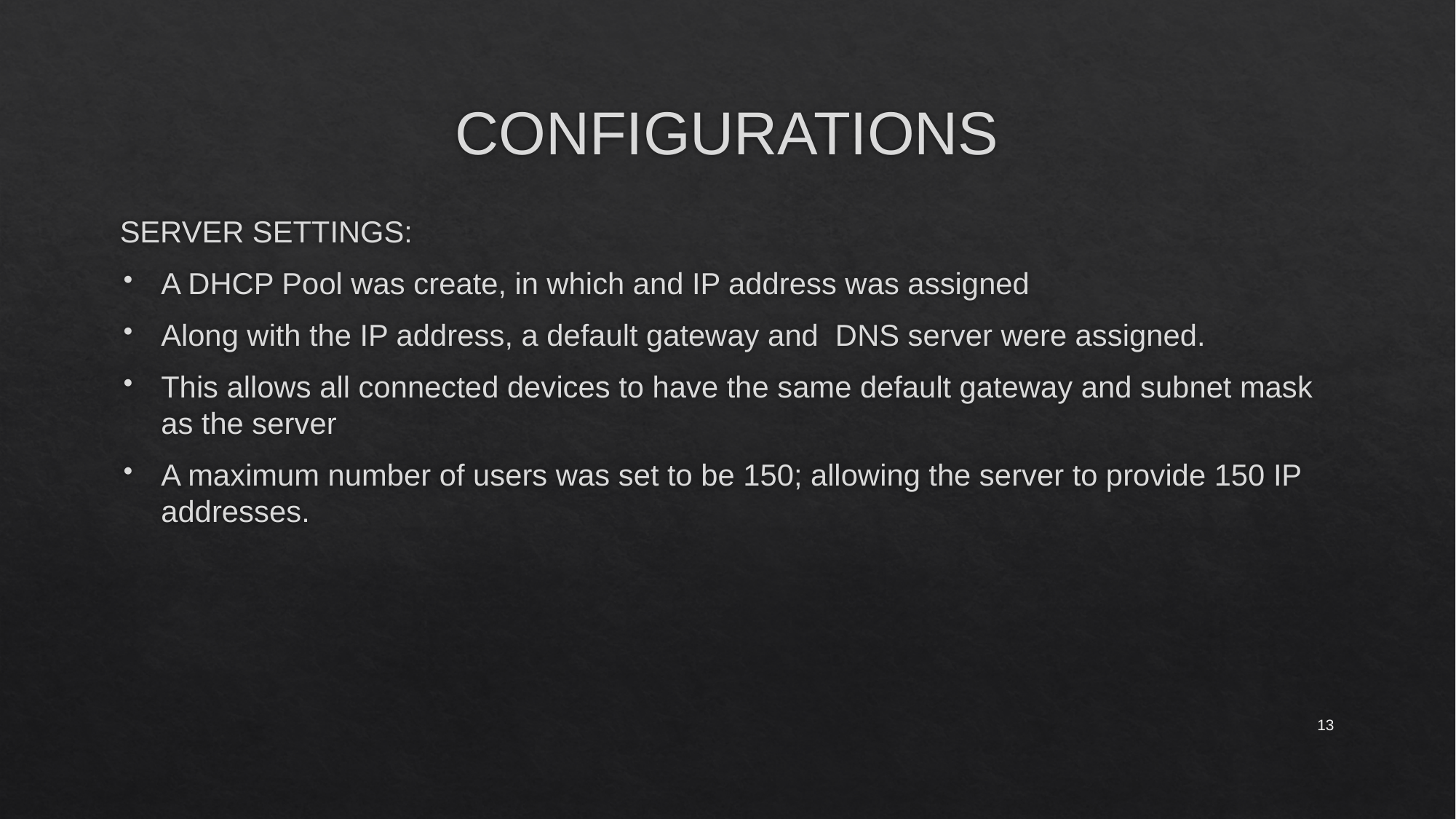

# CONFIGURATIONS
SERVER SETTINGS:
A DHCP Pool was create, in which and IP address was assigned
Along with the IP address, a default gateway and  DNS server were assigned.
This allows all connected devices to have the same default gateway and subnet mask as the server
A maximum number of users was set to be 150; allowing the server to provide 150 IP addresses.

13